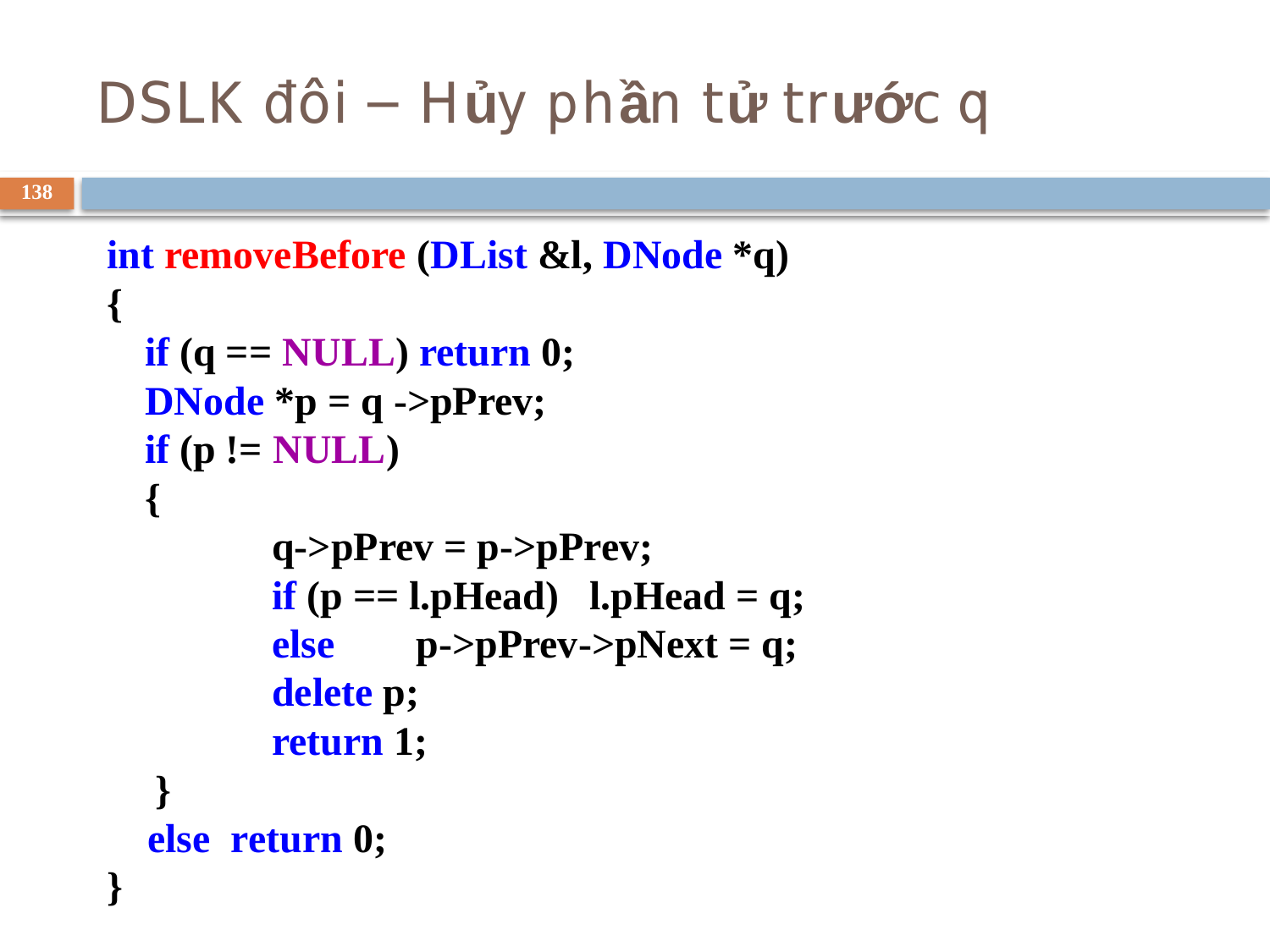

# DSLK đôi – Hủy phần tử trước q
138
int removeBefore (DList &l, DNode *q)
{
	if (q == NULL) return 0;
	DNode *p = q ->pPrev;
	if (p != NULL)
	{
		q->pPrev = p->pPrev;
	      	if (p == l.pHead)   l.pHead = q;
	      	else        p->pPrev->pNext = q;
	      	delete p;
		return 1;
	 }
    else  return 0;
}